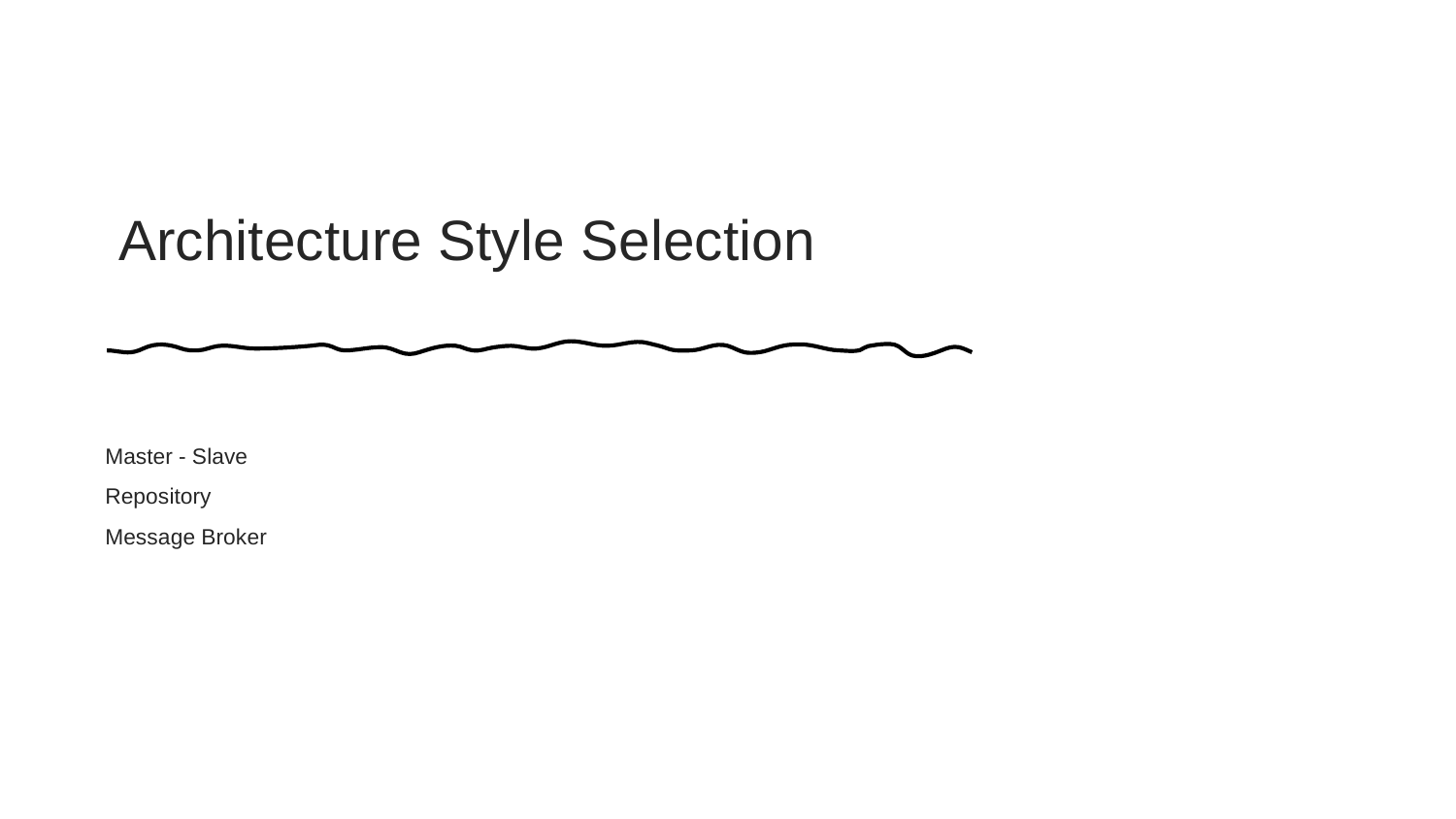

Architecture Style Selection

Master - Slave
Repository
Message Broker